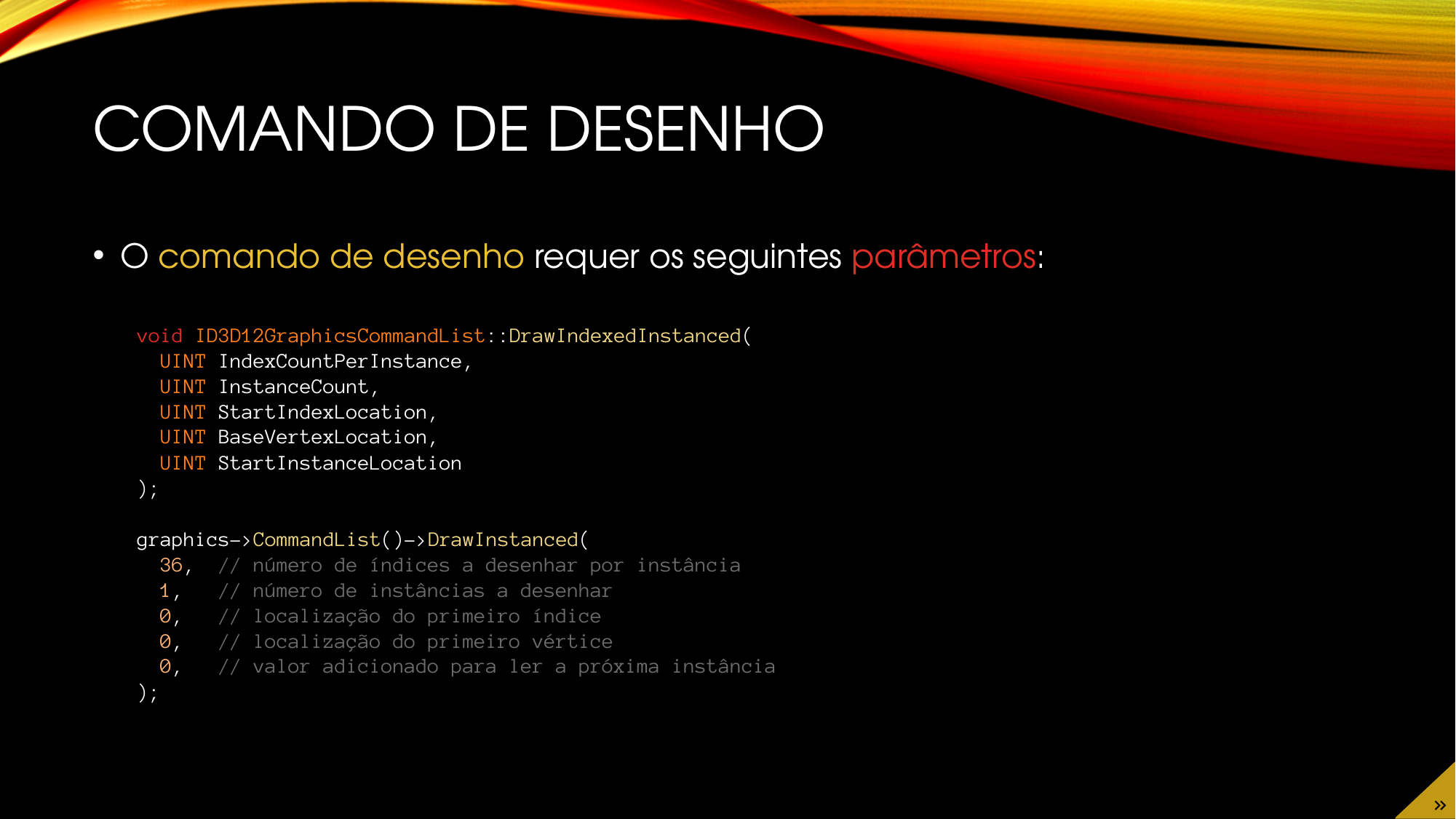

# Comando de desenho
O comando de desenho requer os seguintes parâmetros:

void ID3D12GraphicsCommandList::DrawIndexedInstanced(
  UINT IndexCountPerInstance,
  UINT InstanceCount,
  UINT StartIndexLocation,
  UINT BaseVertexLocation,
  UINT StartInstanceLocation
);
graphics->CommandList()->DrawInstanced(
  36,  // número de índices a desenhar por instância
  1,   // número de instâncias a desenhar
  0,   // localização do primeiro índice
  0,   // localização do primeiro vértice
  0,   // valor adicionado para ler a próxima instância
);

»